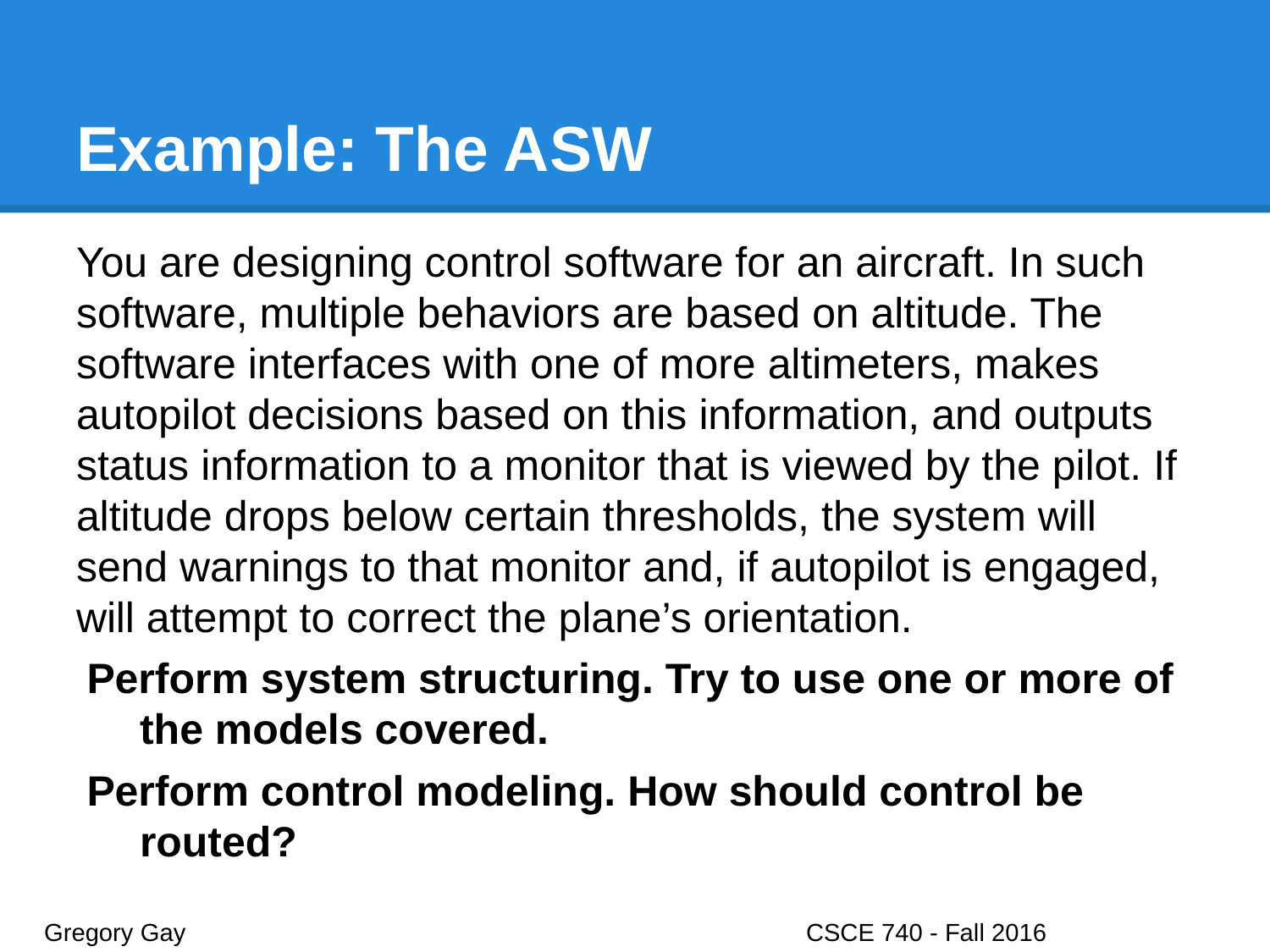

# Example: The ASW
You are designing control software for an aircraft. In such software, multiple behaviors are based on altitude. The software interfaces with one of more altimeters, makes autopilot decisions based on this information, and outputs status information to a monitor that is viewed by the pilot. If altitude drops below certain thresholds, the system will send warnings to that monitor and, if autopilot is engaged, will attempt to correct the plane’s orientation.
Perform system structuring. Try to use one or more of the models covered.
Perform control modeling. How should control be routed?
Gregory Gay					CSCE 740 - Fall 2016								41